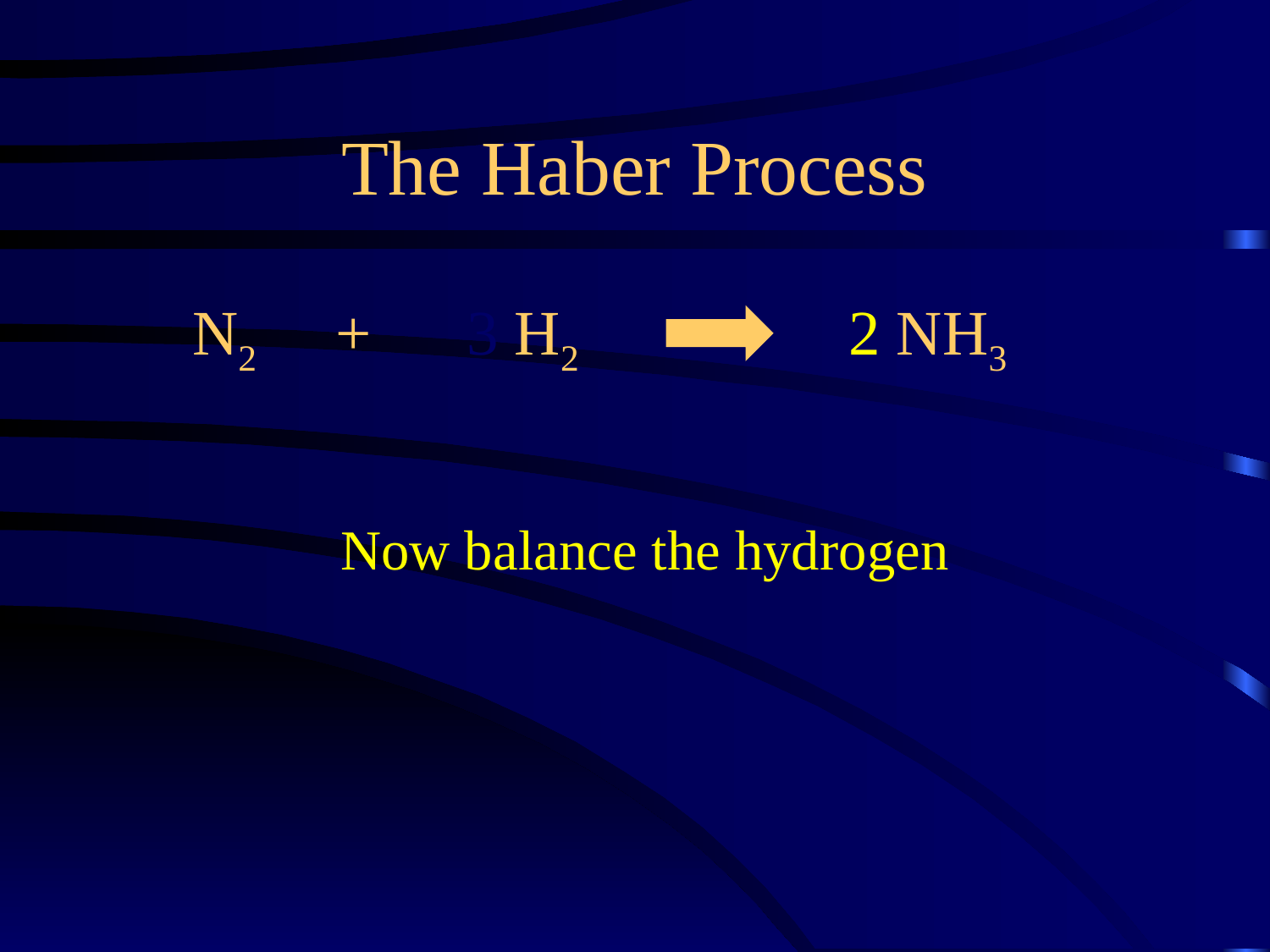

The Haber Process
N2     +      3 H2                 2 NH3

Now balance the hydrogen